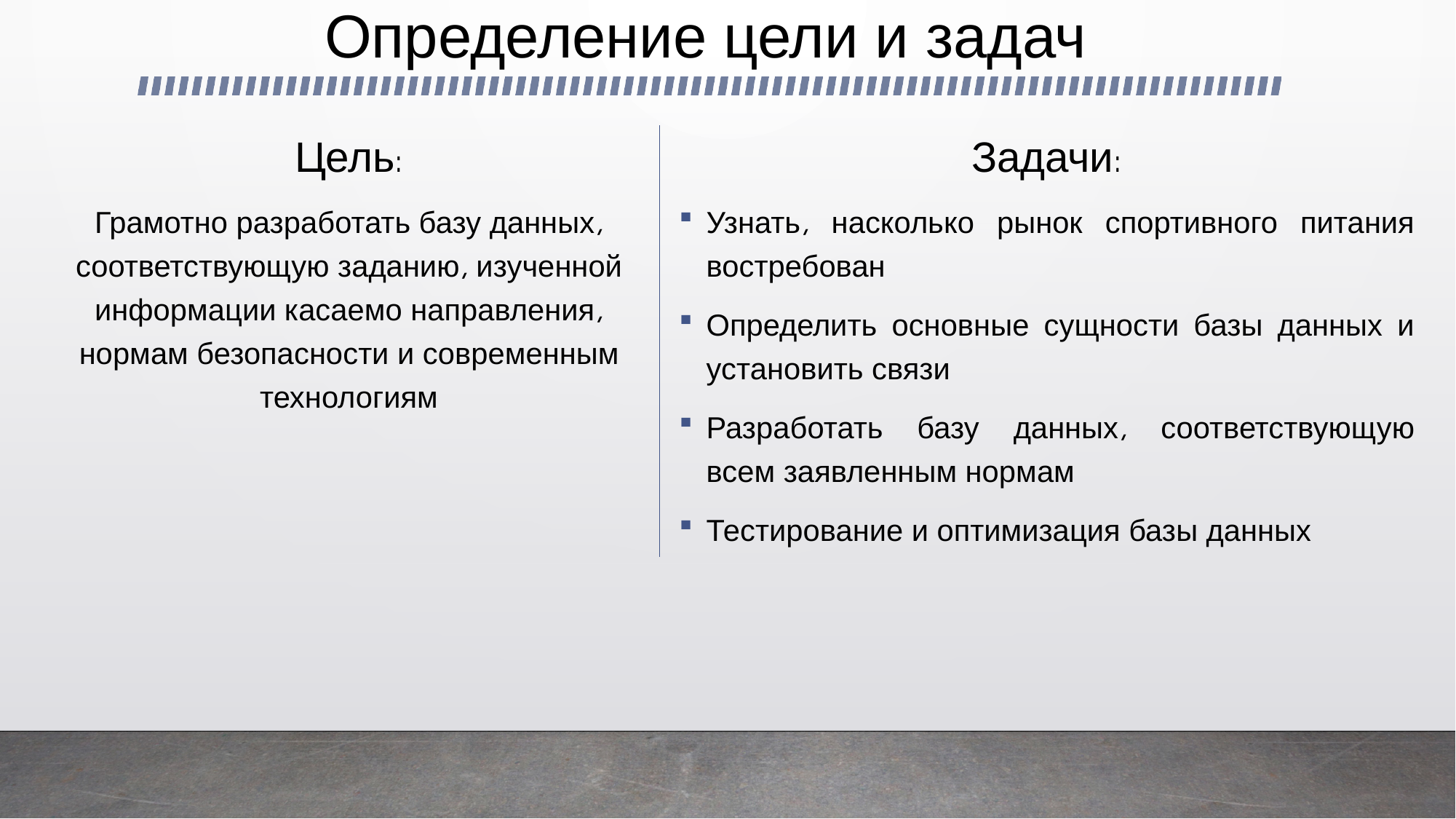

# Определение цели и задач
Цель:
Грамотно разработать базу данных, соответствующую заданию, изученной информации касаемо направления, нормам безопасности и современным технологиям
Задачи:
Узнать, насколько рынок спортивного питания востребован
Определить основные сущности базы данных и установить связи
Разработать базу данных, соответствующую всем заявленным нормам
Тестирование и оптимизация базы данных